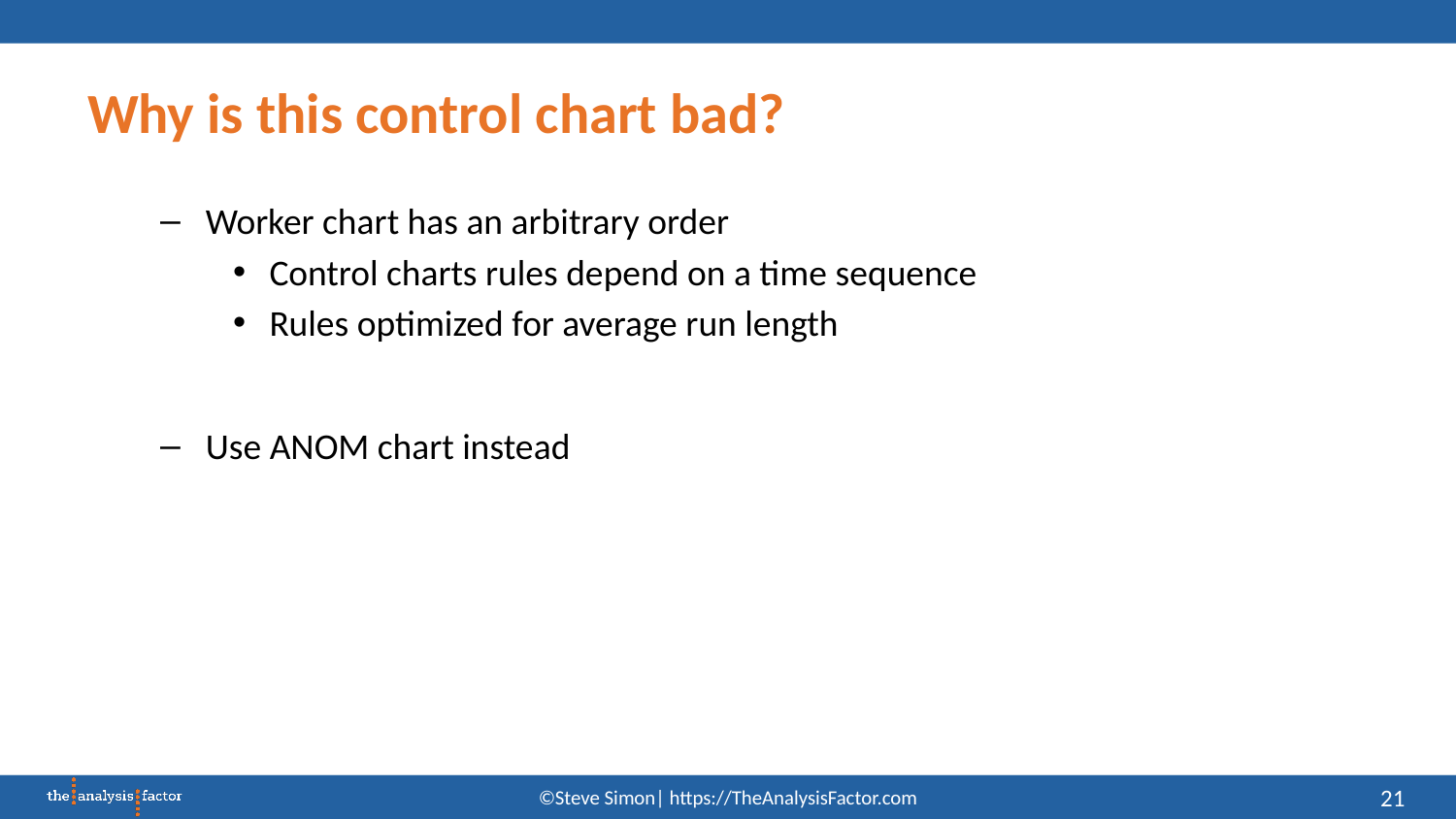

# Why is this control chart bad?
Worker chart has an arbitrary order
Control charts rules depend on a time sequence
Rules optimized for average run length

Use ANOM chart instead
21
©Steve Simon| https://TheAnalysisFactor.com